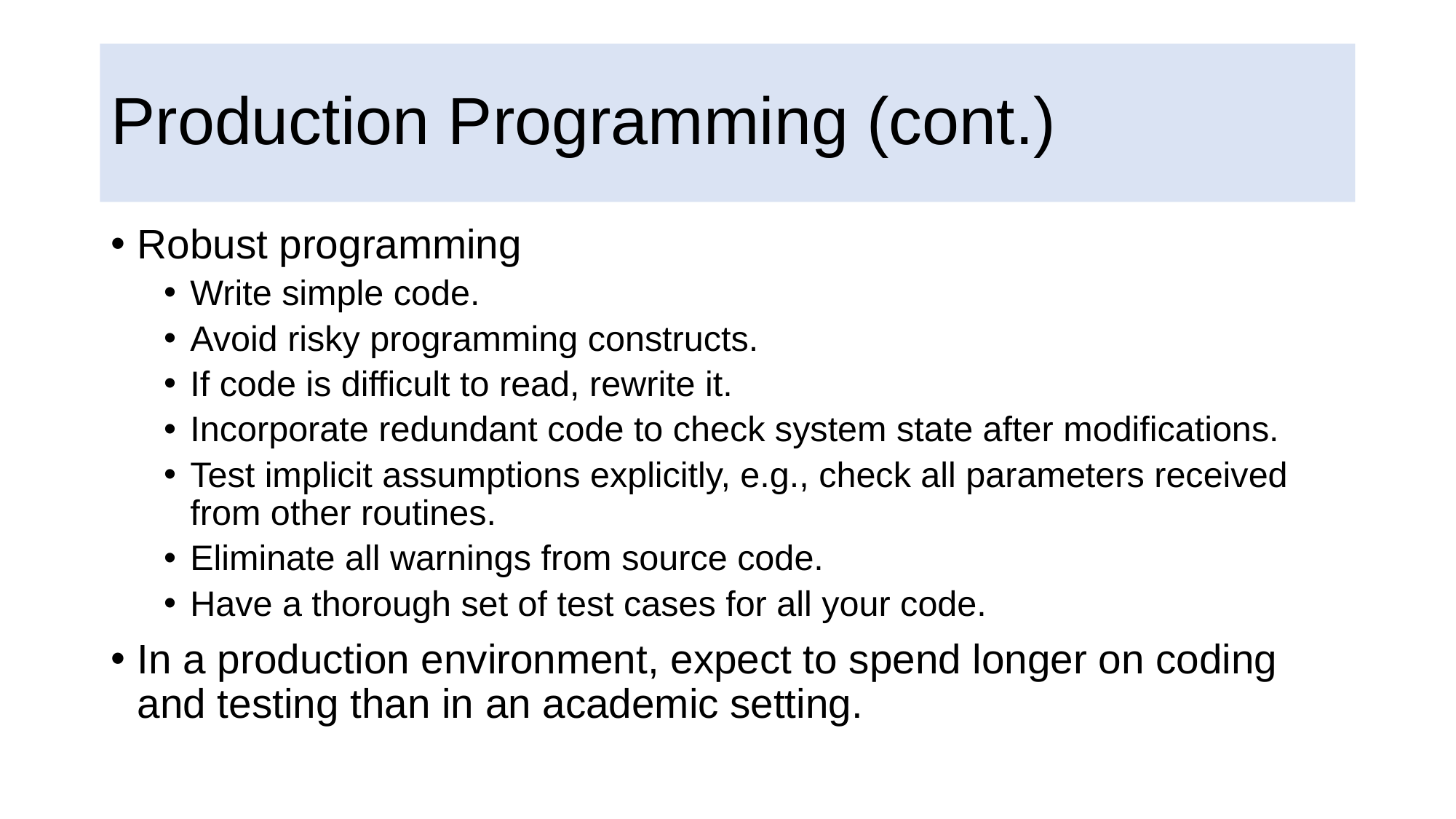

# Production Programming (cont.)
Robust programming
Write simple code.
Avoid risky programming constructs.
If code is difficult to read, rewrite it.
Incorporate redundant code to check system state after modifications.
Test implicit assumptions explicitly, e.g., check all parameters received from other routines.
Eliminate all warnings from source code.
Have a thorough set of test cases for all your code.
In a production environment, expect to spend longer on coding and testing than in an academic setting.